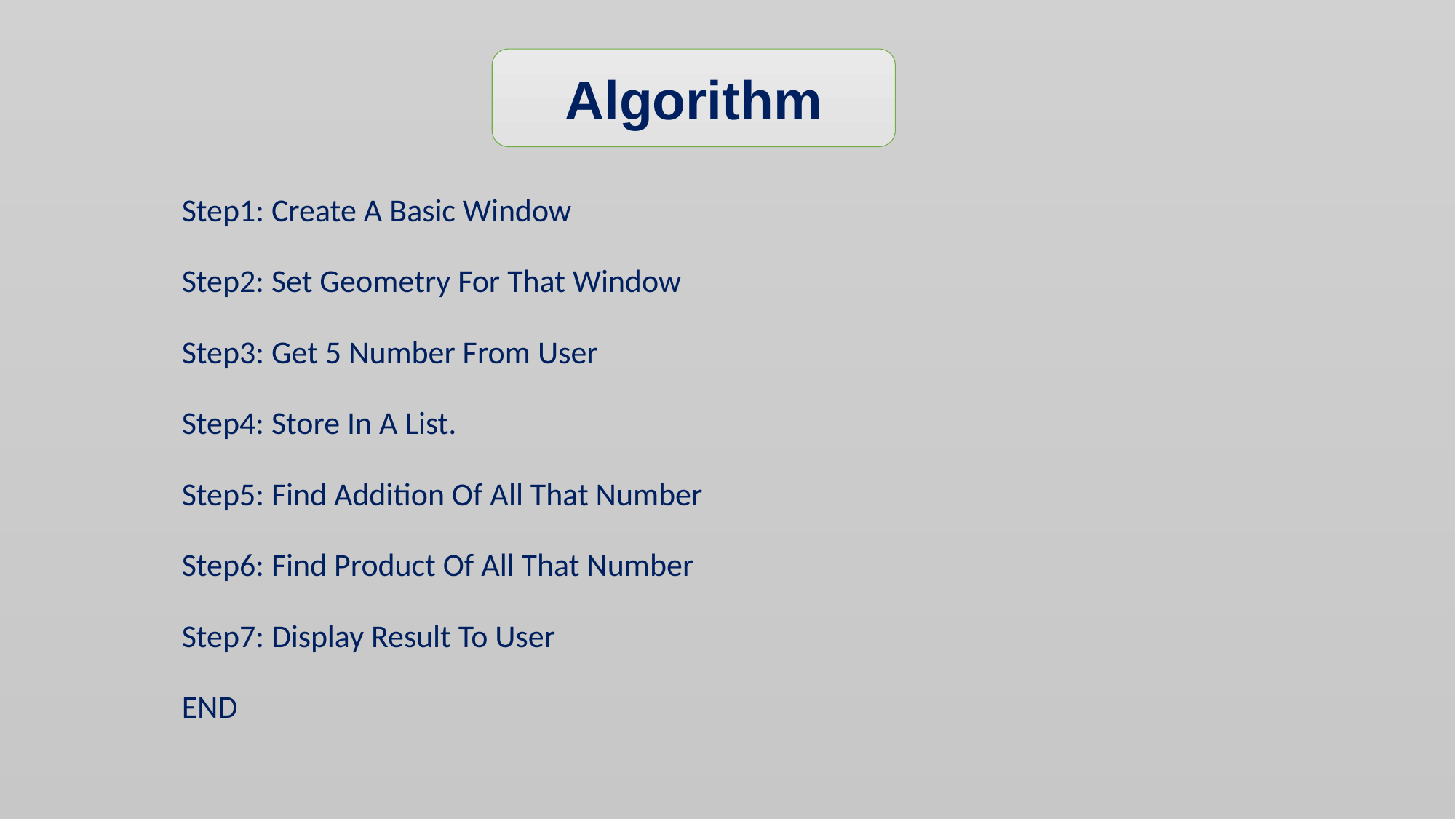

Algorithm
Step1: Create A Basic Window
Step2: Set Geometry For That Window
Step3: Get 5 Number From User
Step4: Store In A List.
Step5: Find Addition Of All That Number
Step6: Find Product Of All That Number
Step7: Display Result To User
END